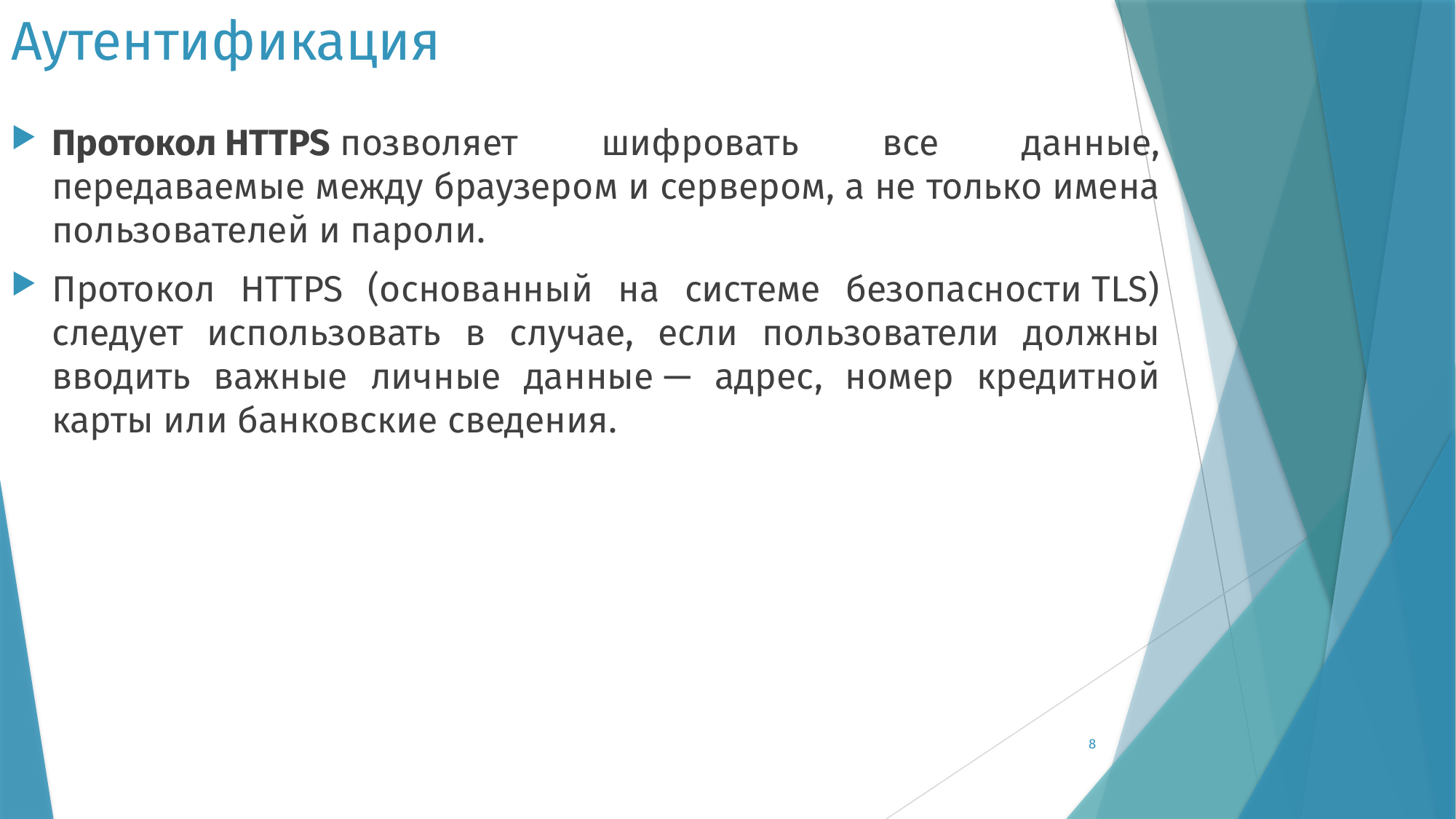

# Аутентификация
Протокол HTTPS позволяет шифровать все данные, передаваемые между браузером и сервером, а не только имена пользователей и пароли.
Протокол HTTPS (основанный на системе безопасности TLS) следует использовать в случае, если пользователи должны вводить важные личные данные — адрес, номер кредитной карты или банковские сведения.
8